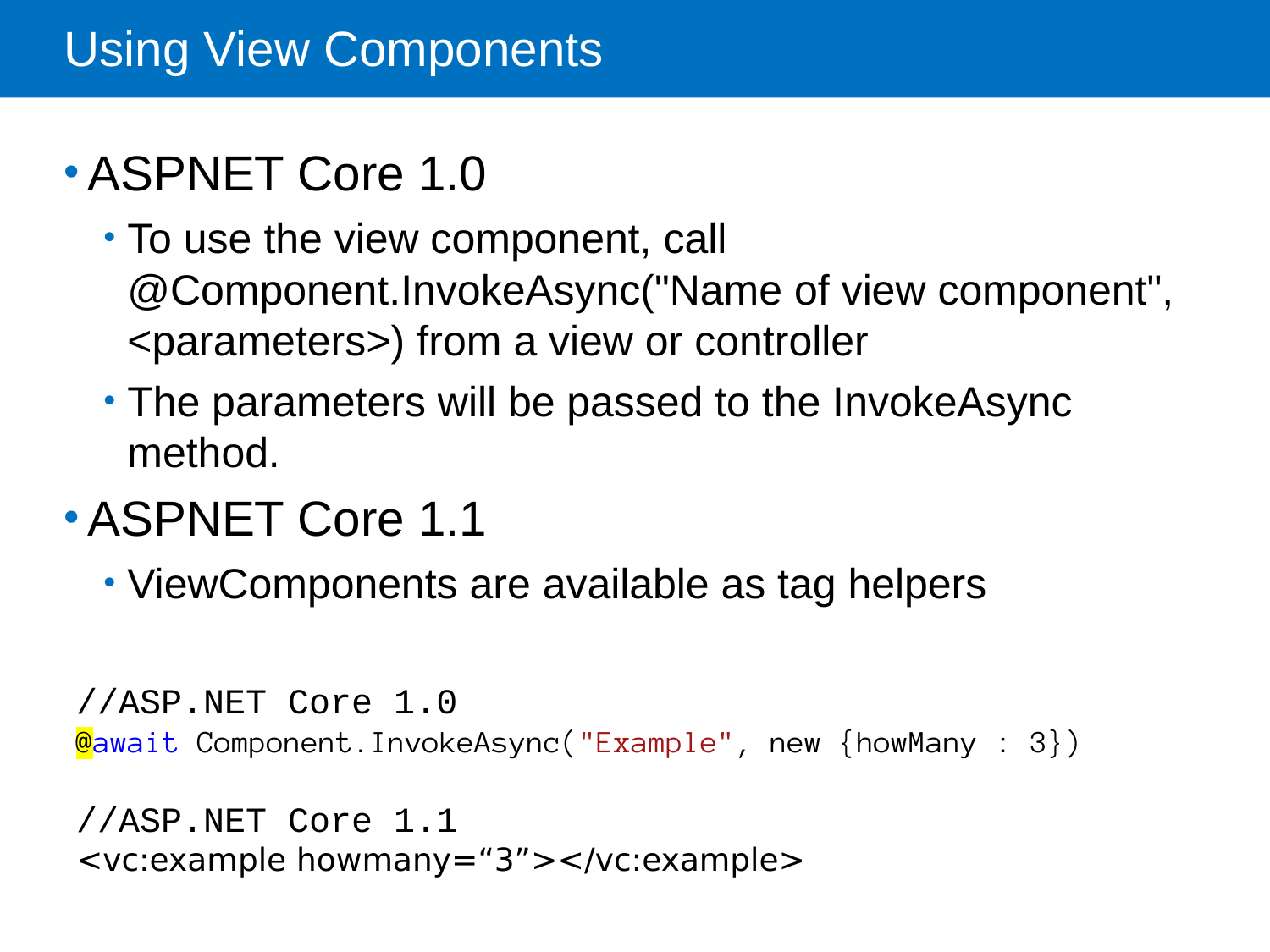

# Using View Components
ASPNET Core 1.0
To use the view component, call @Component.InvokeAsync("Name of view component", <parameters>) from a view or controller
The parameters will be passed to the InvokeAsync method.
ASPNET Core 1.1
ViewComponents are available as tag helpers
//ASP.NET Core 1.0
@await Component.InvokeAsync("Example", new {howMany : 3})

//ASP.NET Core 1.1
<vc:example howmany=“3”></vc:example>